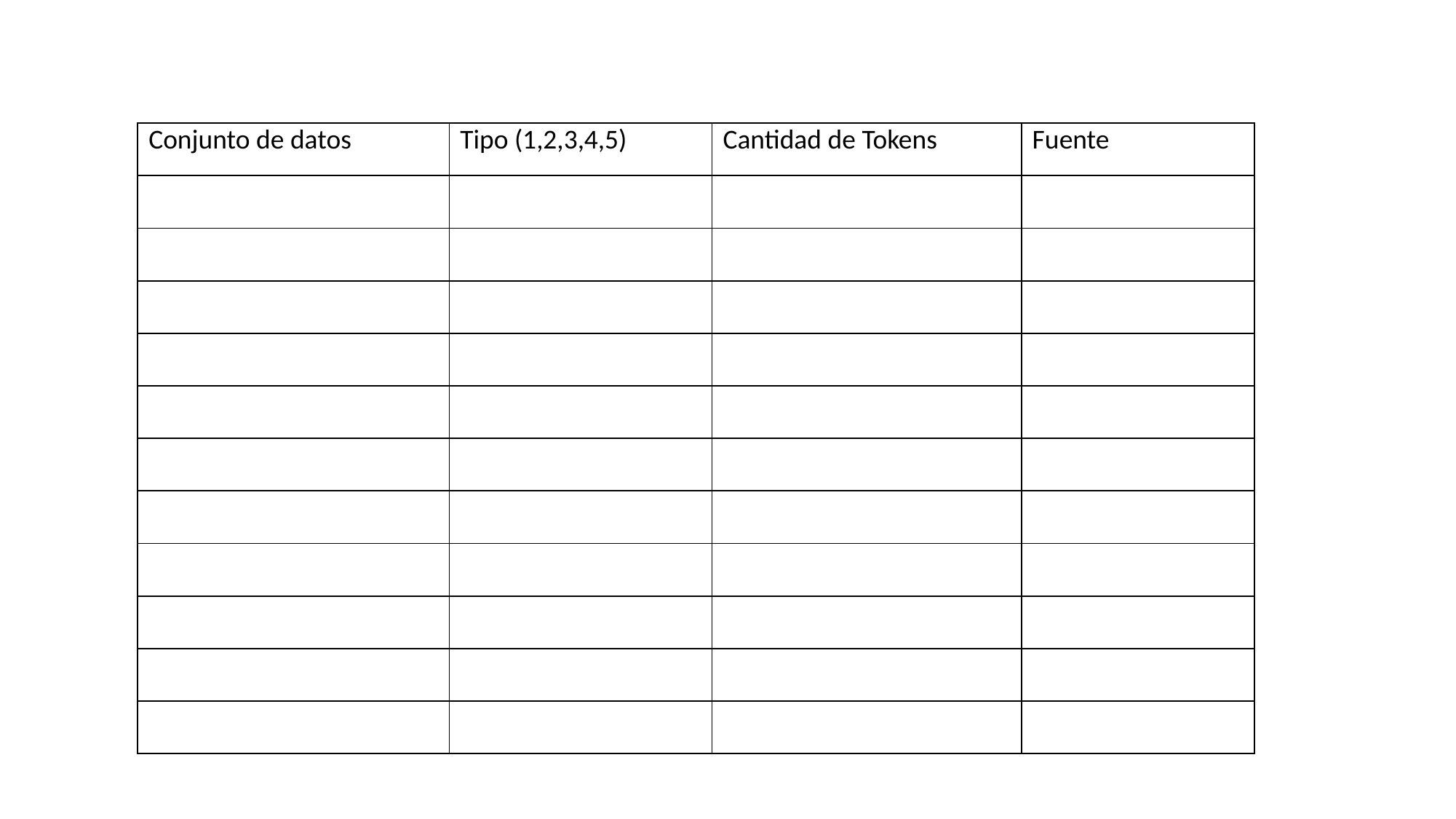

| Conjunto de datos | Tipo (1,2,3,4,5) | Cantidad de Tokens | Fuente |
| --- | --- | --- | --- |
|  |  |  |  |
|  |  |  |  |
|  |  |  |  |
|  |  |  |  |
|  |  |  |  |
|  |  |  |  |
|  |  |  |  |
|  |  |  |  |
|  |  |  |  |
|  |  |  |  |
|  |  |  |  |